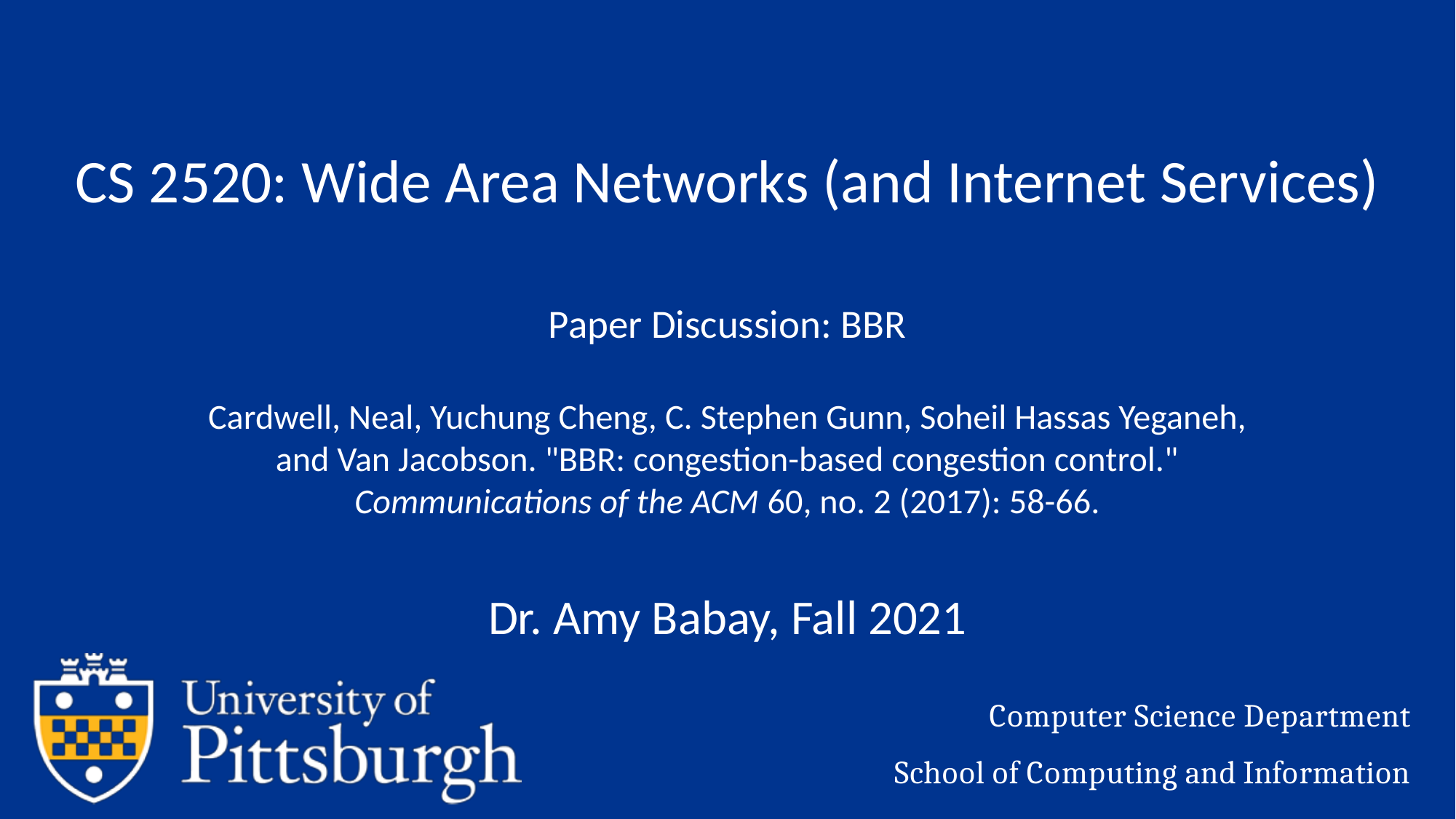

# CS 2520: Wide Area Networks (and Internet Services)
Paper Discussion: BBR

Cardwell, Neal, Yuchung Cheng, C. Stephen Gunn, Soheil Hassas Yeganeh, and Van Jacobson. "BBR: congestion-based congestion control." Communications of the ACM 60, no. 2 (2017): 58-66.
Dr. Amy Babay, Fall 2021